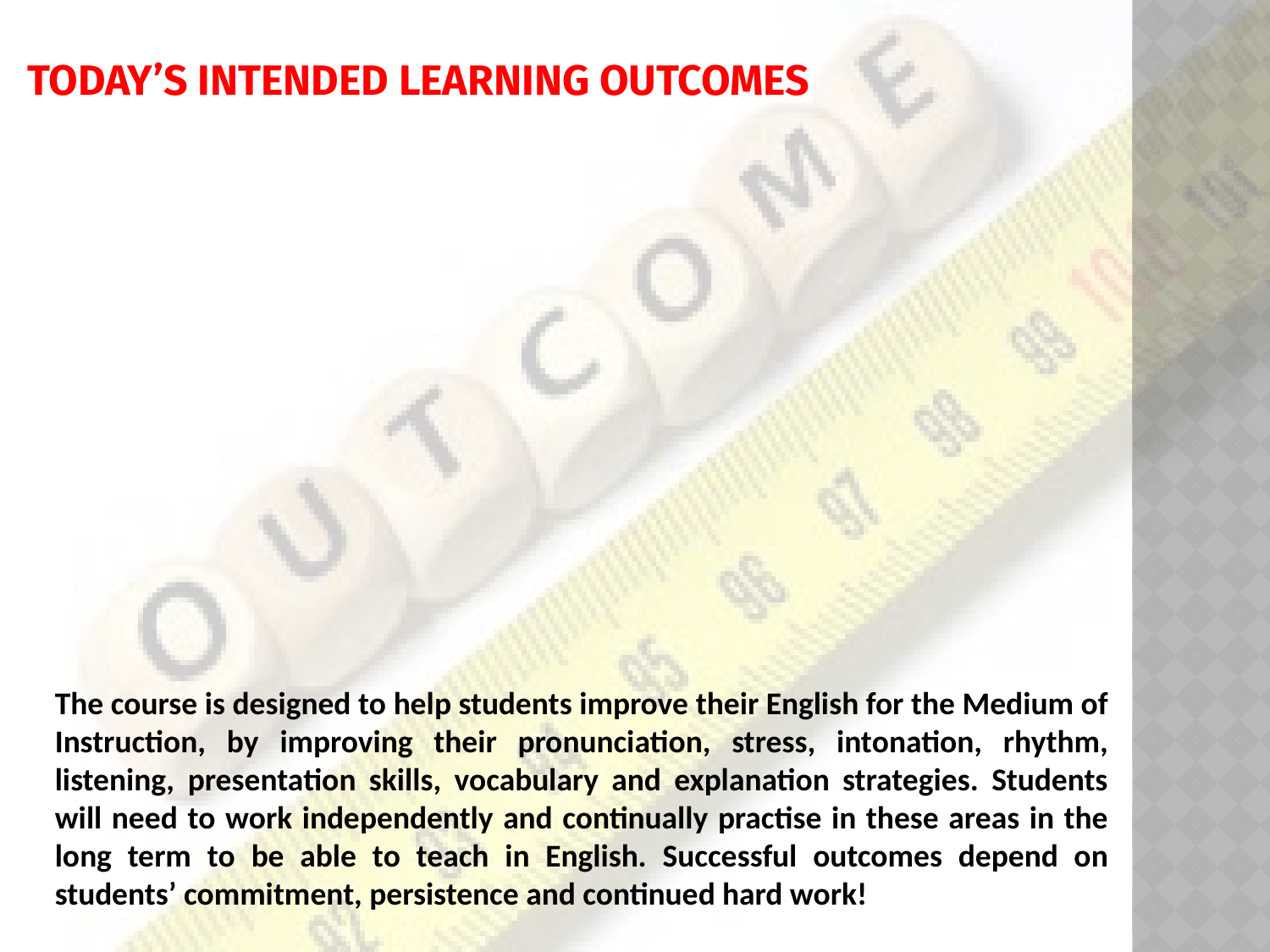

# Today’s Intended Learning Outcomes
The course is designed to help students improve their English for the Medium of Instruction, by improving their pronunciation, stress, intonation, rhythm, listening, presentation skills, vocabulary and explanation strategies. Students will need to work independently and continually practise in these areas in the long term to be able to teach in English. Successful outcomes depend on students’ commitment, persistence and continued hard work!